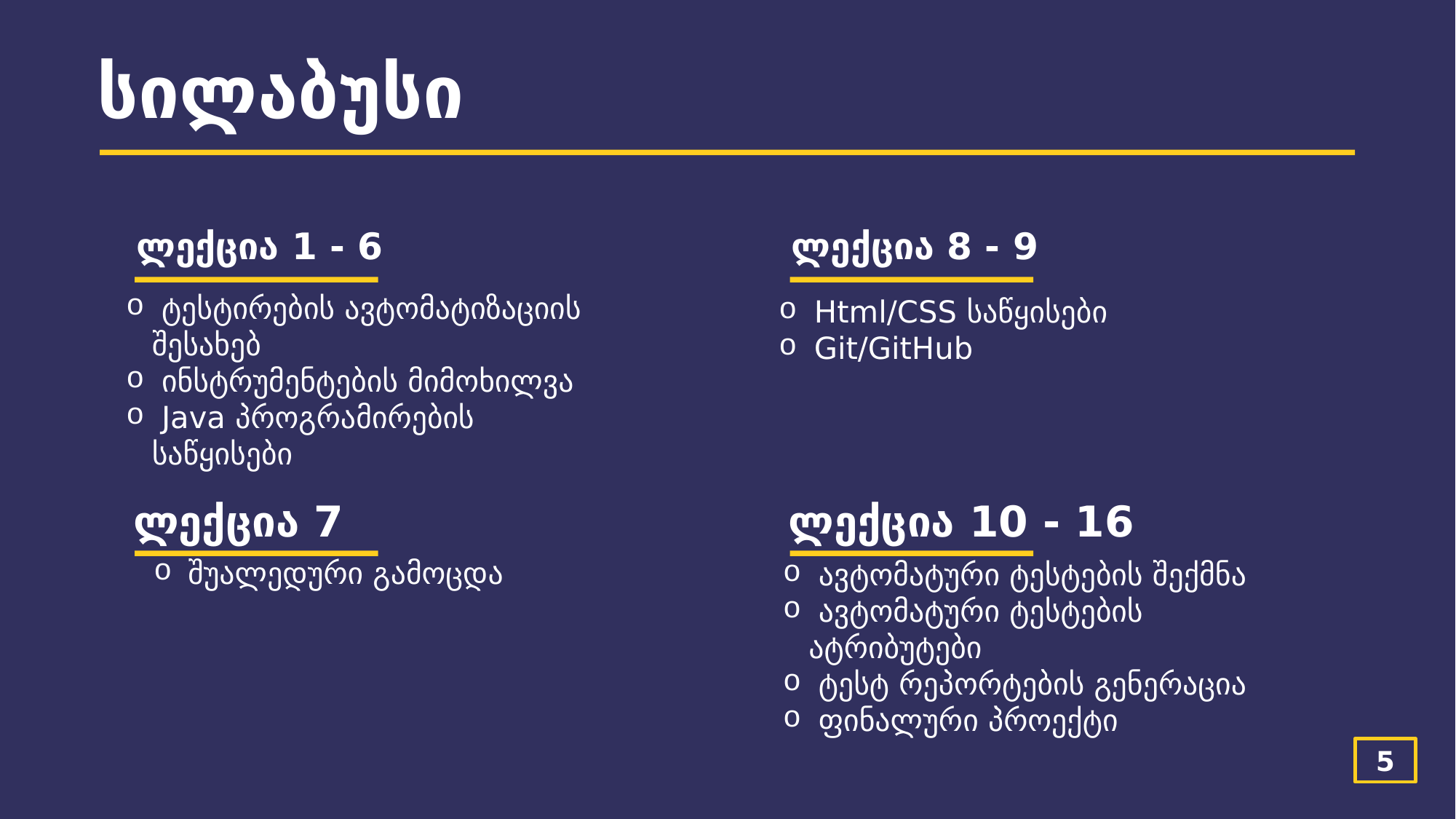

# სილაბუსი

  ლექცია 1 - 6

  ლექცია 8 - 9

 ტესტირების ავტომატიზაციის შესახებ
 ინსტრუმენტების მიმოხილვა
 Java პროგრამირების საწყისები

 Html/CSS საწყისები
 Git/GitHub

ლექცია 7

ლექცია 10 - 16

შუალედური გამოცდა

 ავტომატური ტესტების შექმნა
 ავტომატური ტესტების ატრიბუტები
 ტესტ რეპორტების გენერაცია
 ფინალური პროექტი

5